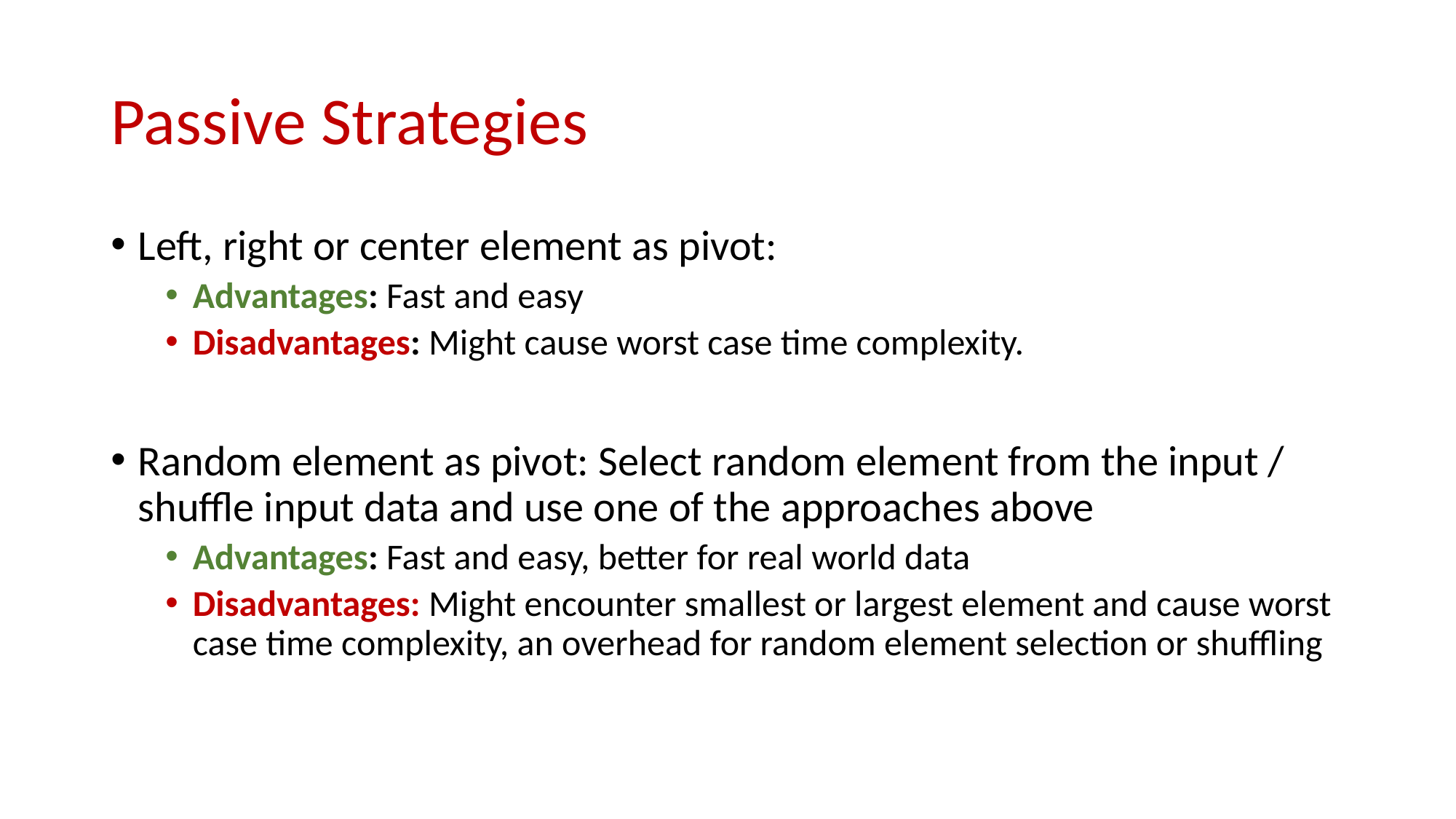

# Passive Strategies
Left, right or center element as pivot:
Advantages: Fast and easy
Disadvantages: Might cause worst case time complexity.

Random element as pivot: Select random element from the input / shuffle input data and use one of the approaches above
Advantages: Fast and easy, better for real world data
Disadvantages: Might encounter smallest or largest element and cause worst case time complexity, an overhead for random element selection or shuffling